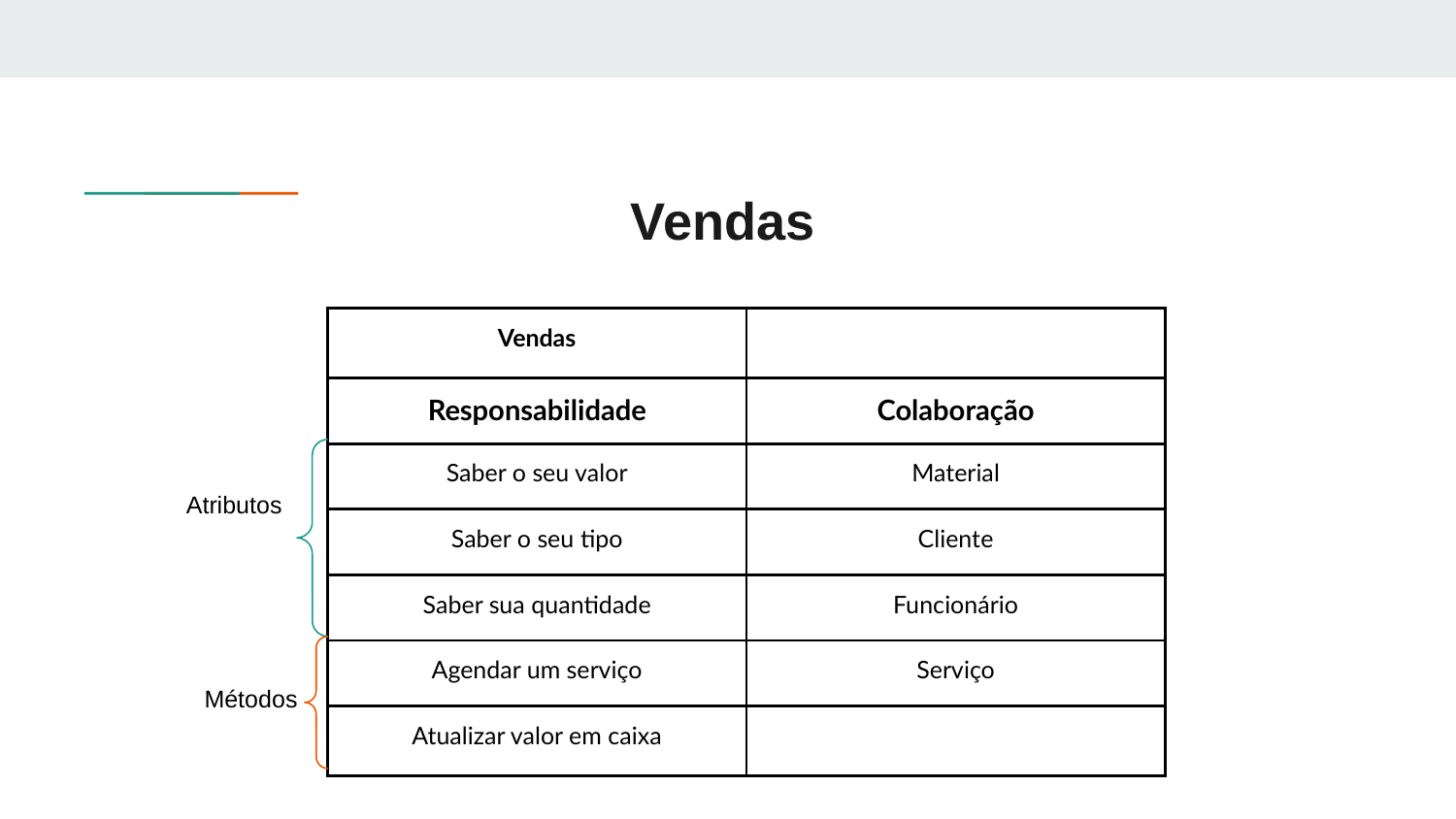

# Vendas
| Vendas |  |
| --- | --- |
| Responsabilidade | Colaboração |
| Saber o seu valor | Material |
| Saber o seu tipo | Cliente |
| Saber sua quantidade | Funcionário |
| Agendar um serviço | Serviço |
| Atualizar valor em caixa |  |

Atributos

Métodos